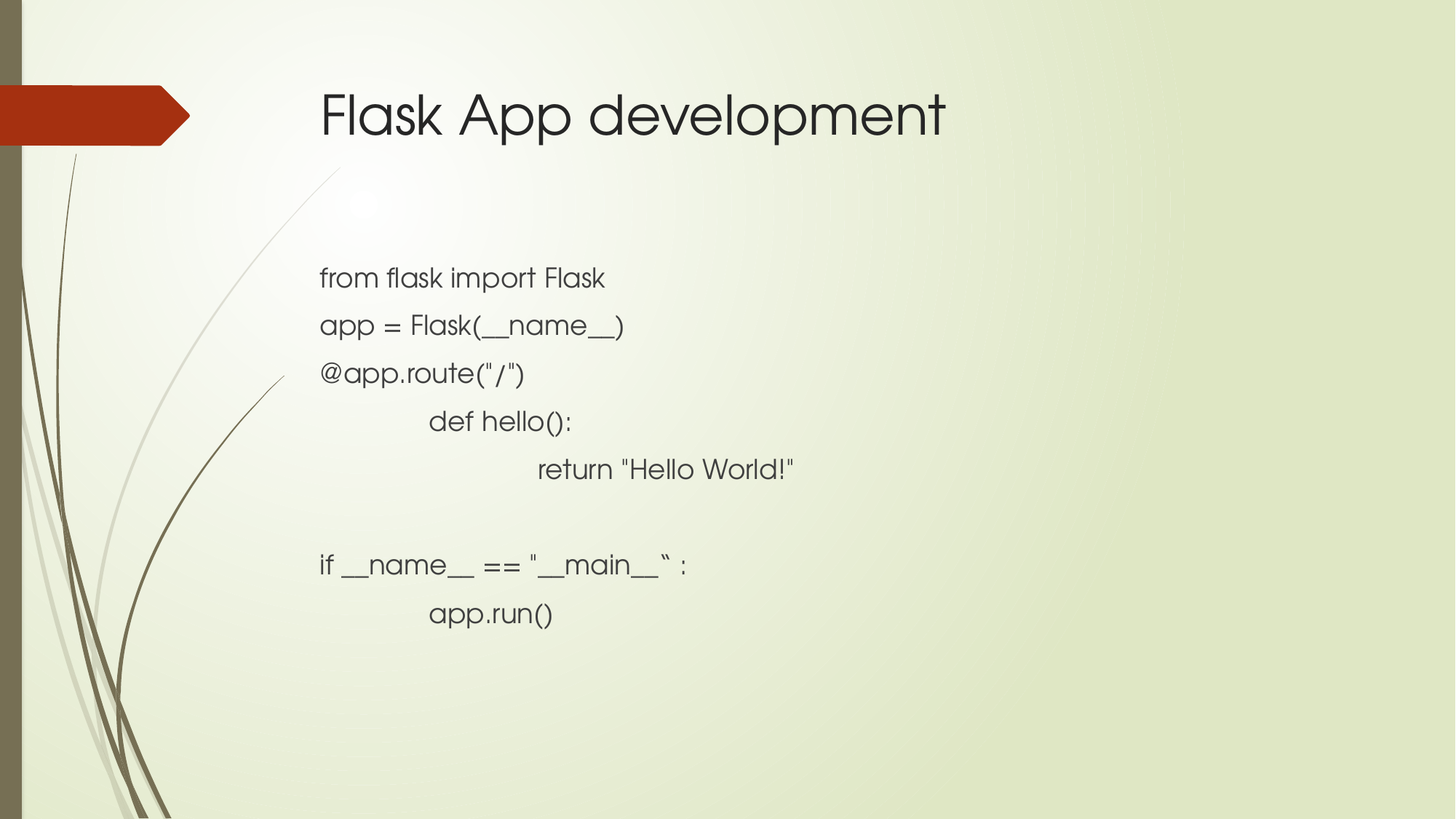

# Flask App development
from flask import Flask
app = Flask(__name__)
@app.route("/")
	def hello():
		return "Hello World!"

if __name__ == "__main__“ :
	app.run()